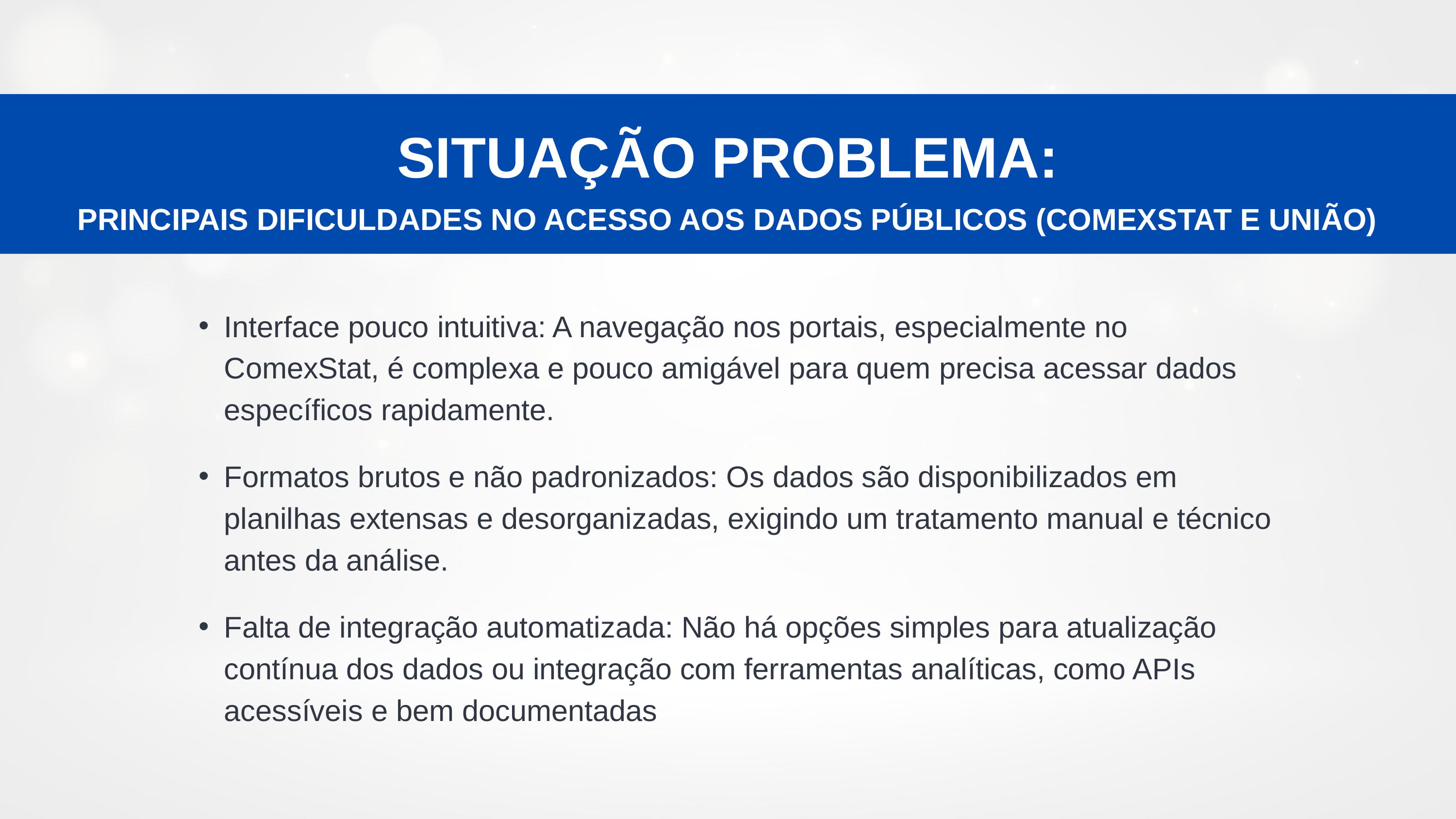

SITUAÇÃO PROBLEMA:
PRINCIPAIS DIFICULDADES NO ACESSO AOS DADOS PÚBLICOS (COMEXSTAT E UNIÃO)
Interface pouco intuitiva: A navegação nos portais, especialmente no ComexStat, é complexa e pouco amigável para quem precisa acessar dados específicos rapidamente.
Formatos brutos e não padronizados: Os dados são disponibilizados em planilhas extensas e desorganizadas, exigindo um tratamento manual e técnico antes da análise.
Falta de integração automatizada: Não há opções simples para atualização contínua dos dados ou integração com ferramentas analíticas, como APIs acessíveis e bem documentadas